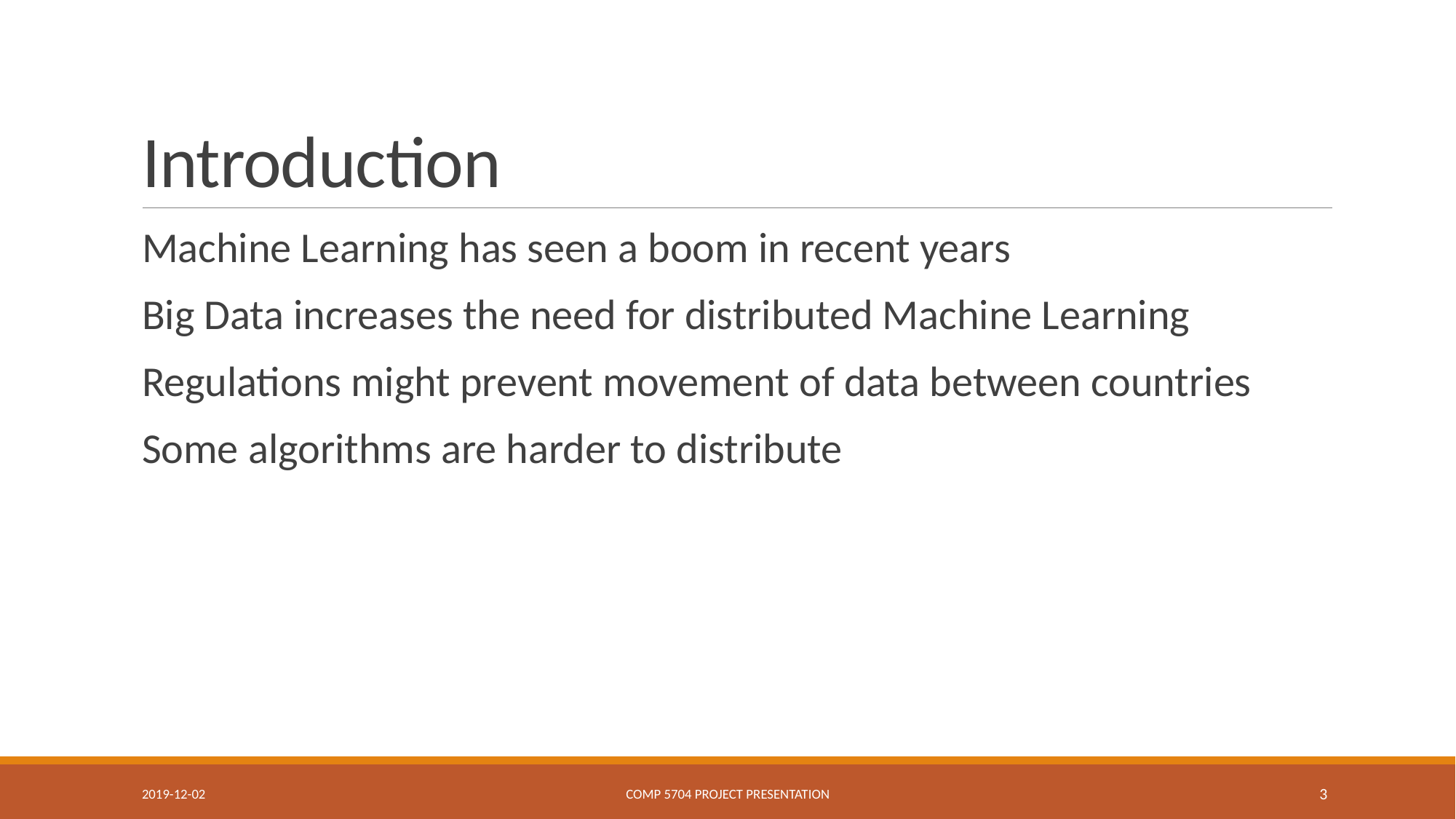

# Introduction
Machine Learning has seen a boom in recent years
Big Data increases the need for distributed Machine Learning
Regulations might prevent movement of data between countries
Some algorithms are harder to distribute
2019-12-02
COMP 5704 Project Presentation
3